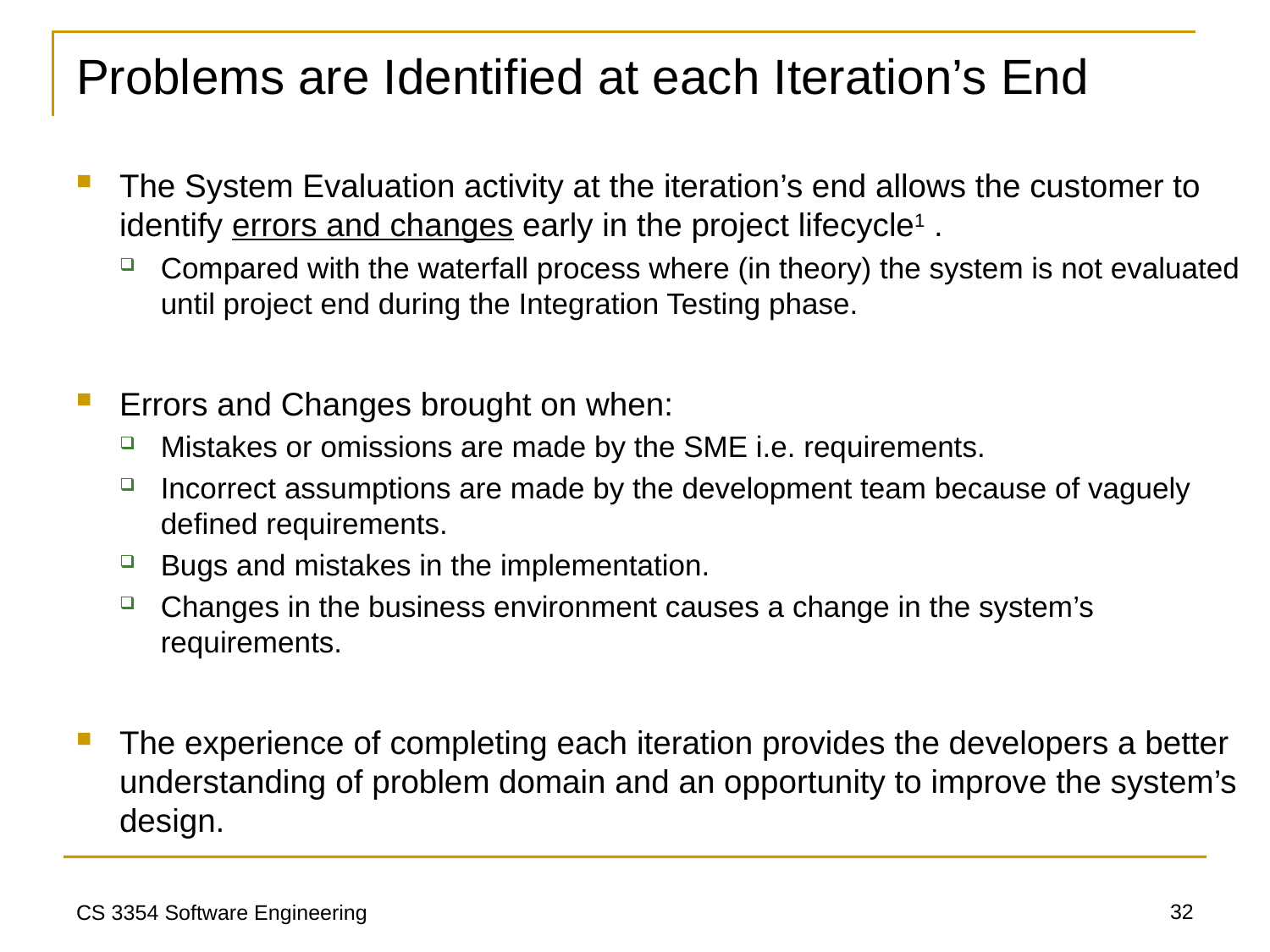

# Problems are Identified at each Iteration’s End
The System Evaluation activity at the iteration’s end allows the customer to identify errors and changes early in the project lifecycle1 .
Compared with the waterfall process where (in theory) the system is not evaluated until project end during the Integration Testing phase.

Errors and Changes brought on when:
Mistakes or omissions are made by the SME i.e. requirements.
Incorrect assumptions are made by the development team because of vaguely defined requirements.
Bugs and mistakes in the implementation.
Changes in the business environment causes a change in the system’s requirements.

The experience of completing each iteration provides the developers a better understanding of problem domain and an opportunity to improve the system’s design.
32
CS 3354 Software Engineering